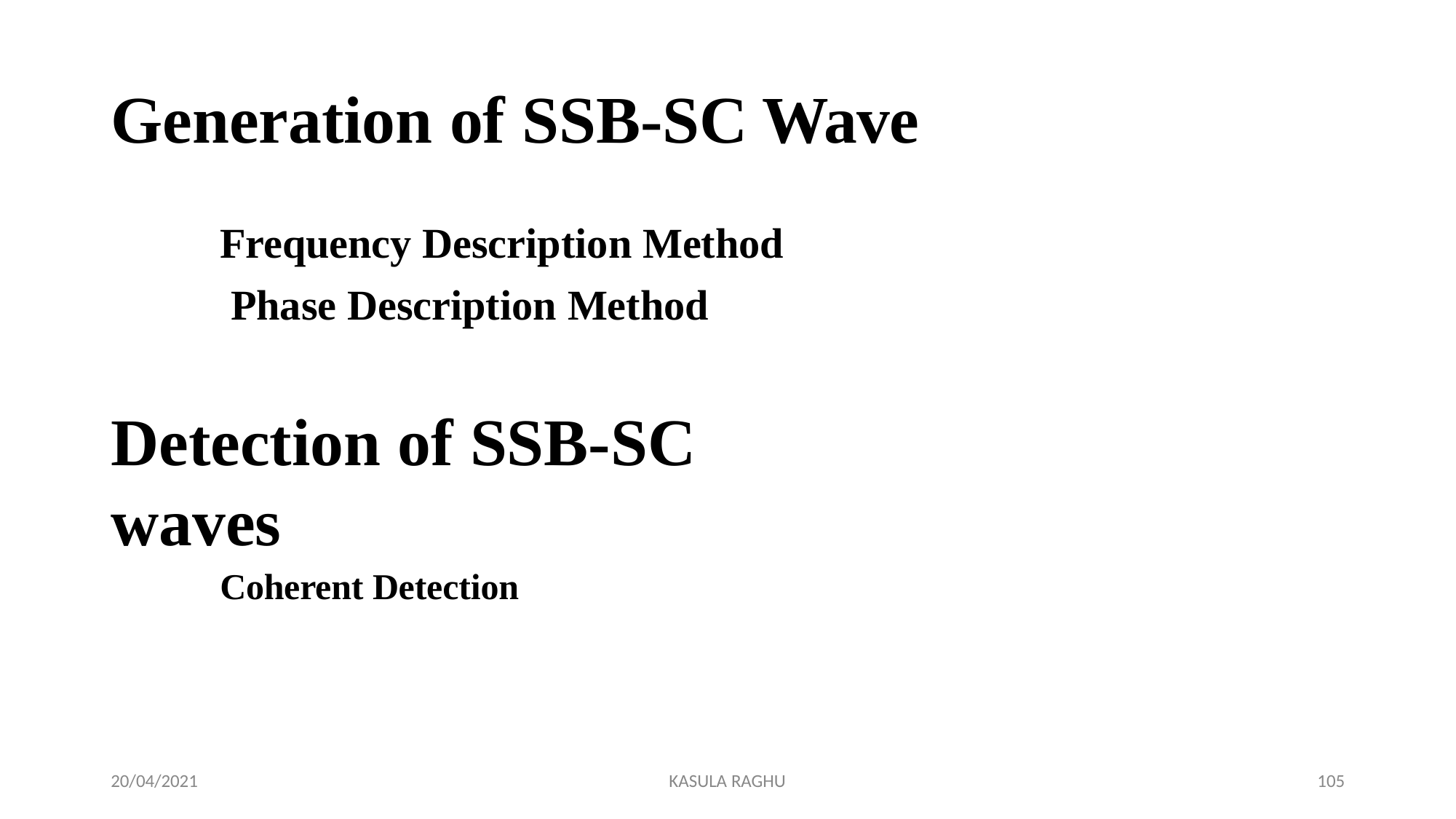

# Generation of SSB-SC Wave
Frequency Description Method  Phase Description Method

Detection of SSB-SC waves
Coherent Detection
20/04/2021
KASULA RAGHU
105